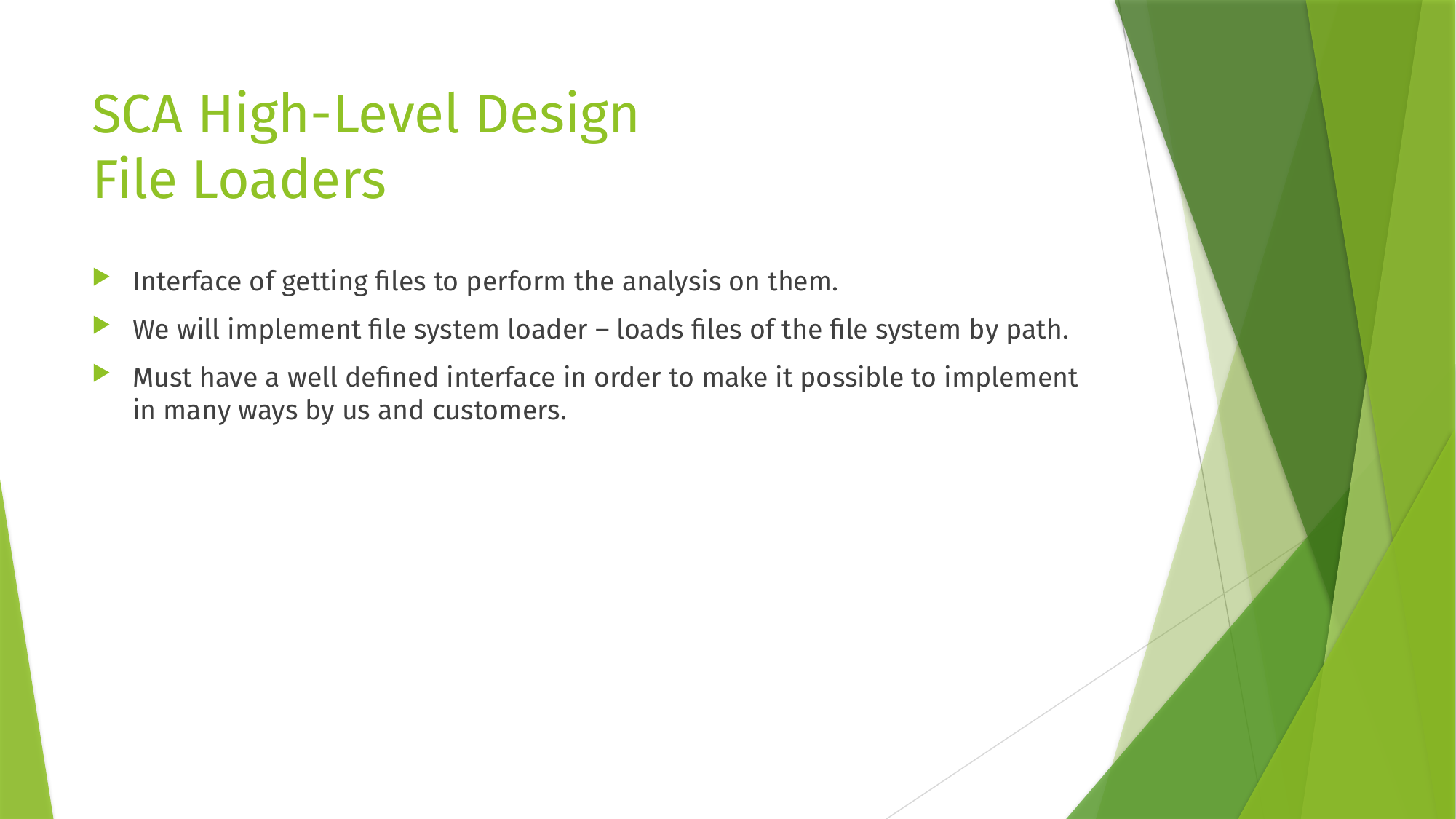

# SCA High-Level Design File Loaders
Interface of getting files to perform the analysis on them.
We will implement file system loader – loads files of the file system by path.
Must have a well defined interface in order to make it possible to implement in many ways by us and customers.